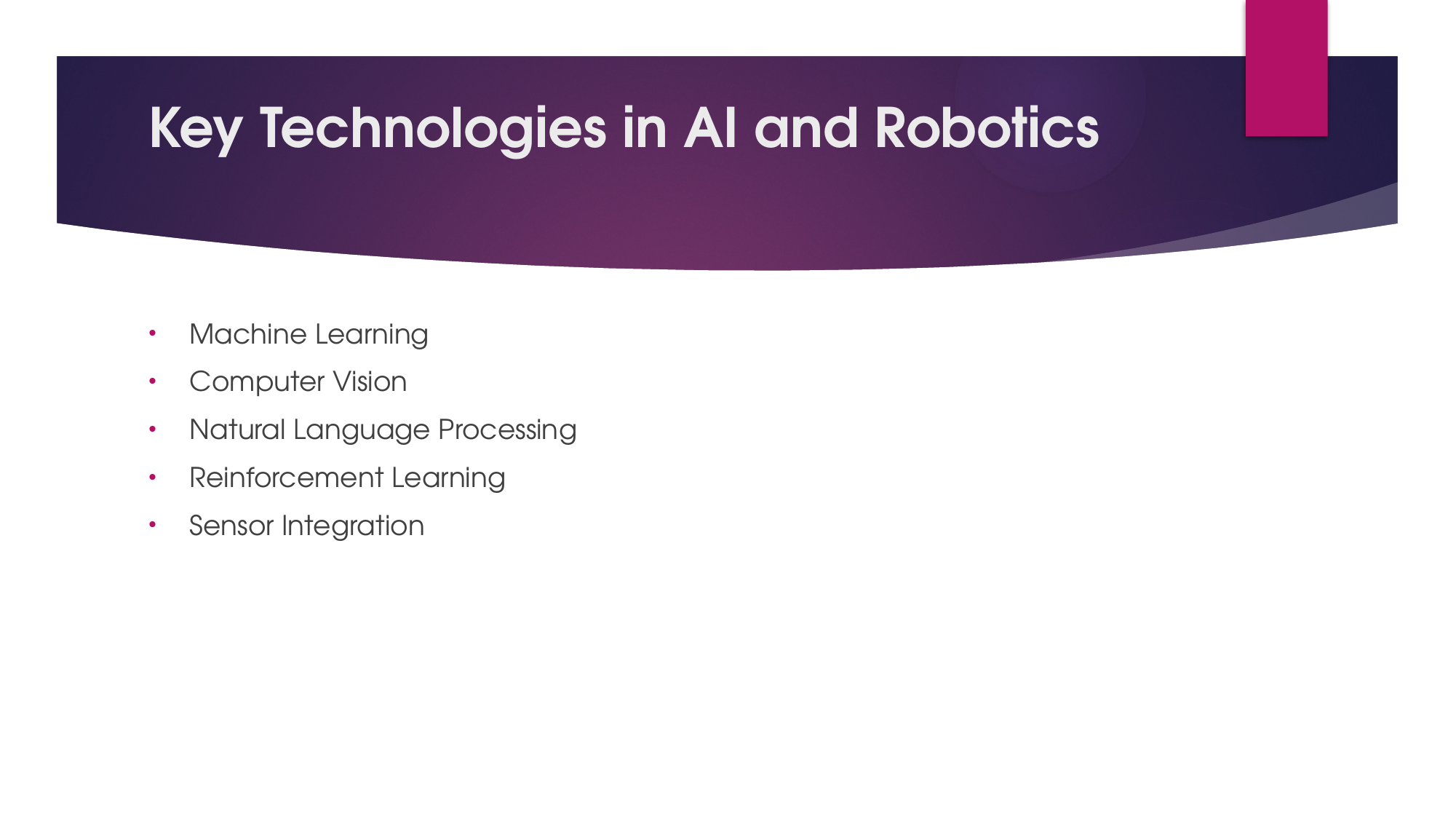

# Key Technologies in AI and Robotics
Machine Learning
Computer Vision
Natural Language Processing
Reinforcement Learning
Sensor Integration